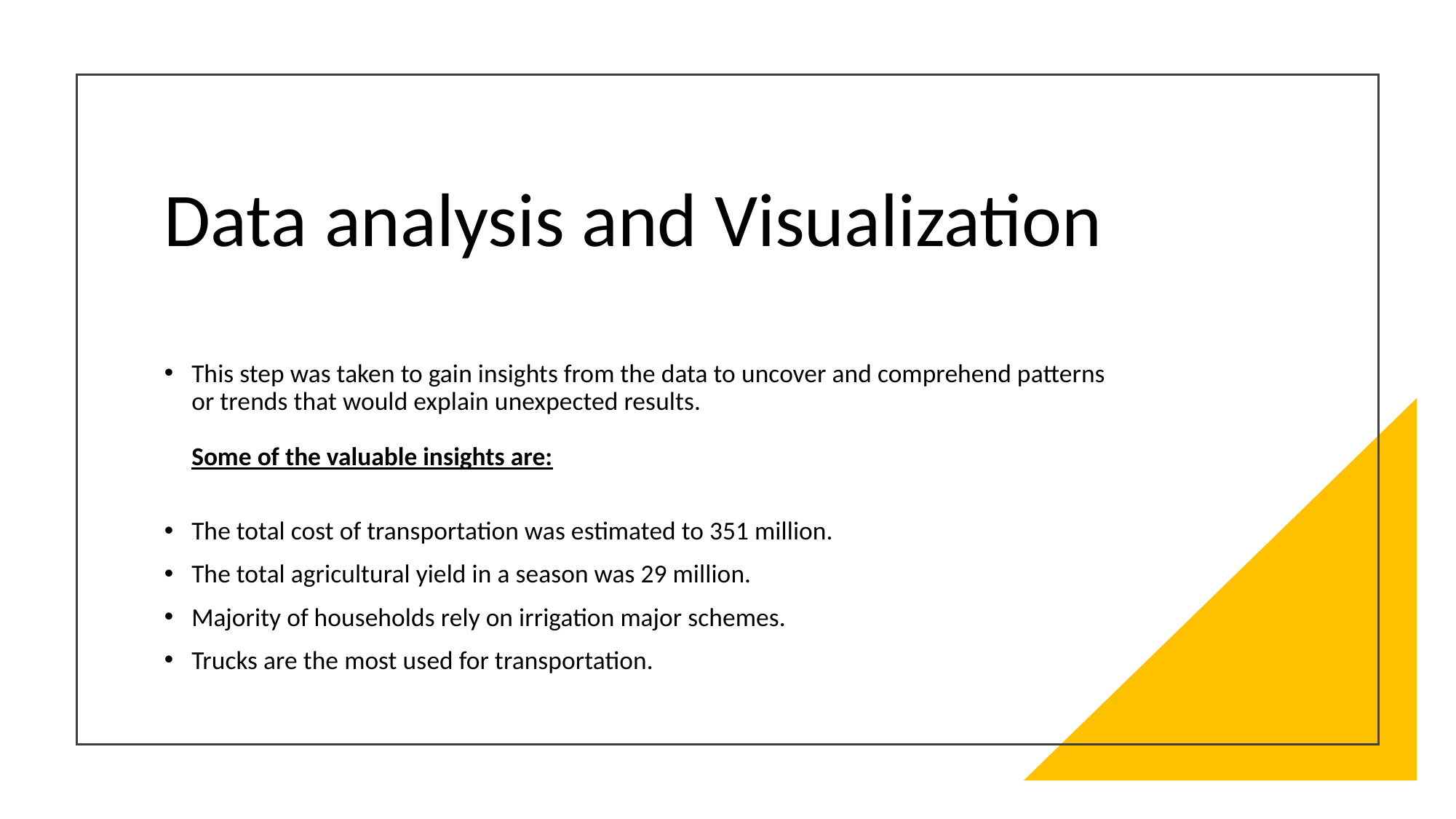

# Data analysis and Visualization
This step was taken to gain insights from the data to uncover and comprehend patterns or trends that would explain unexpected results.
Some of the valuable insights are:
The total cost of transportation was estimated to 351 million.
The total agricultural yield in a season was 29 million.
Majority of households rely on irrigation major schemes.
Trucks are the most used for transportation.